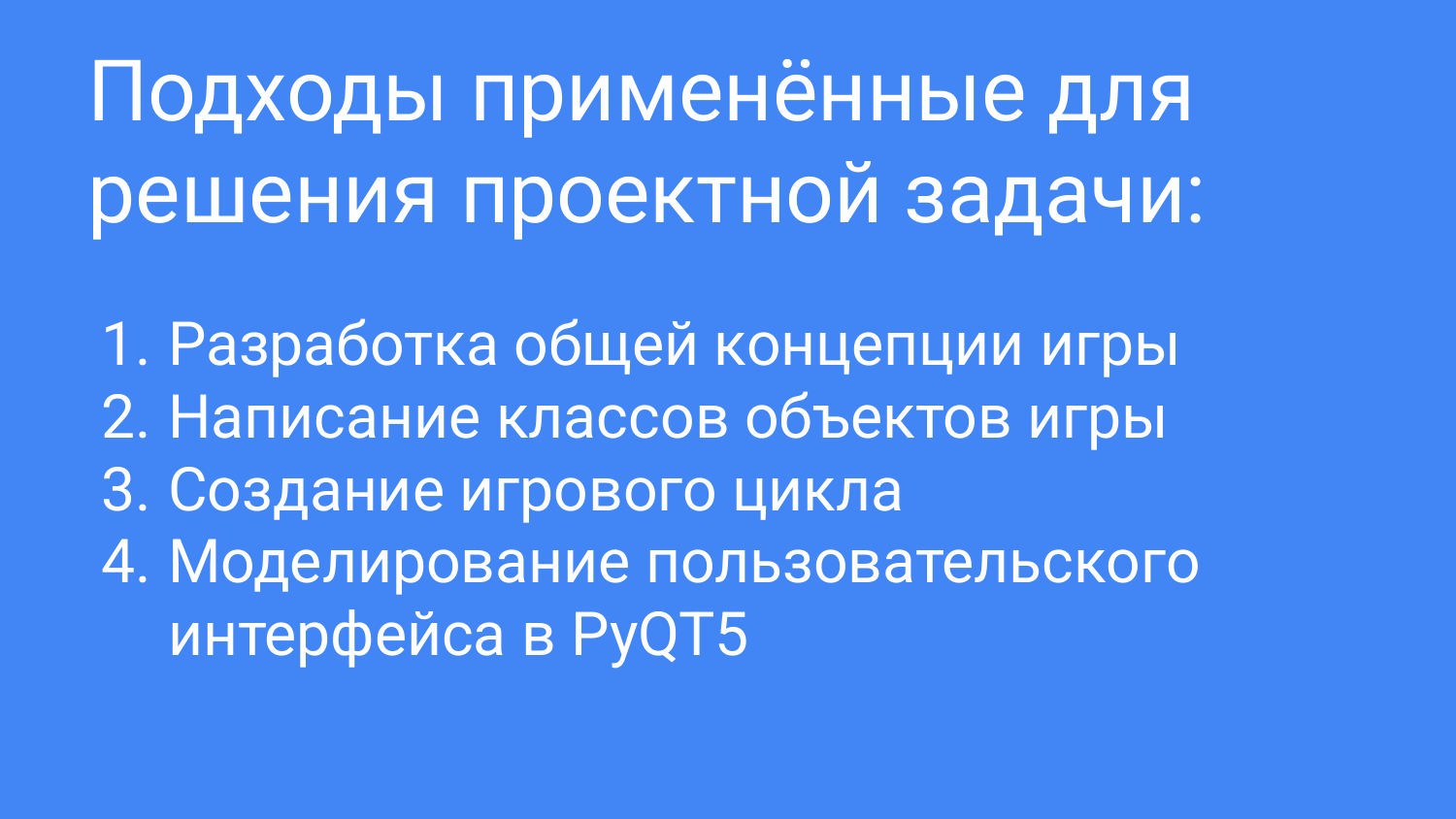

# Подходы применённые для решения проектной задачи:
Разработка общей концепции игры
Написание классов объектов игры
Создание игрового цикла
Моделирование пользовательского интерфейса в PyQT5